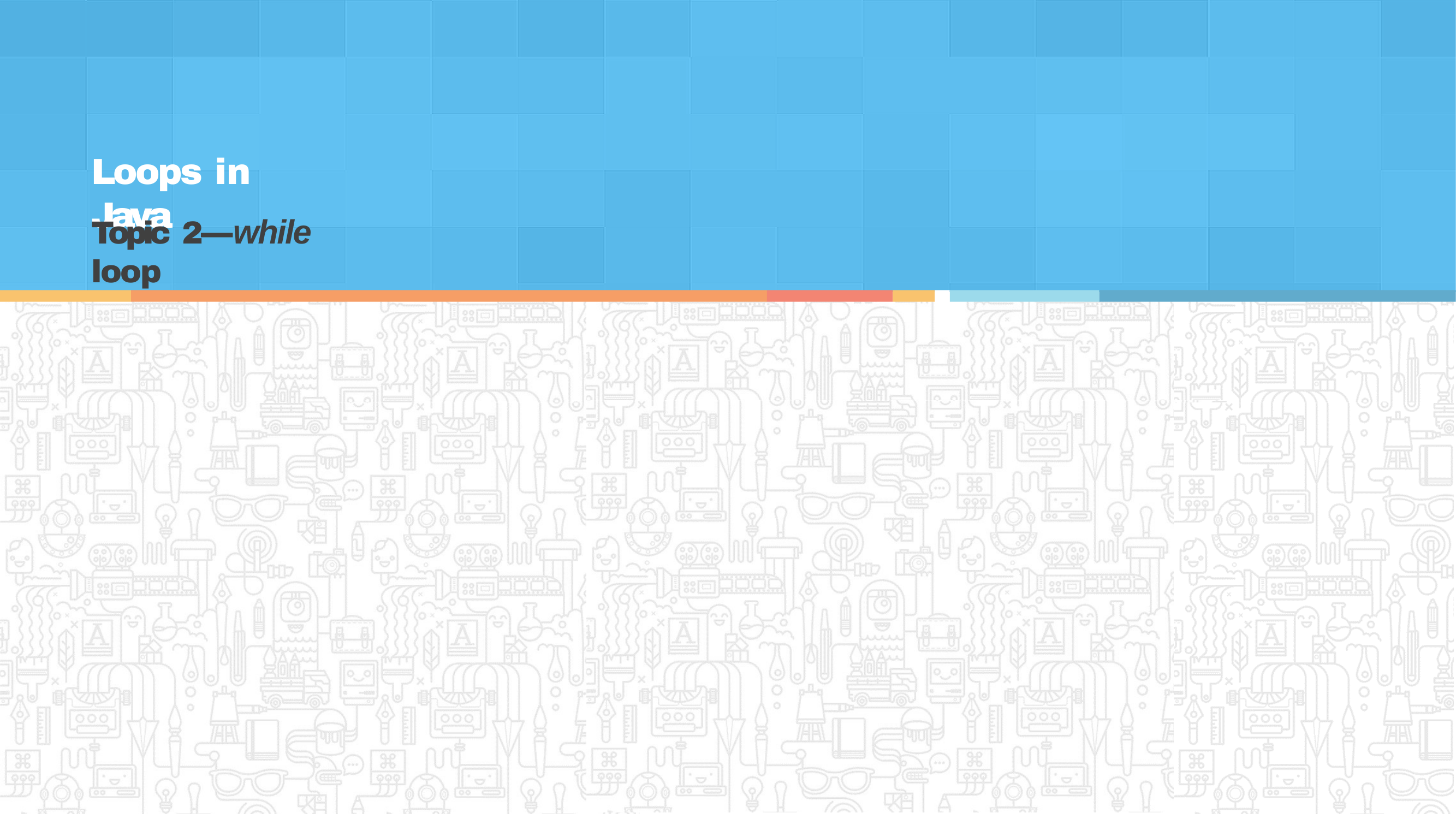

# Loops in Java
Topic 2—while loop